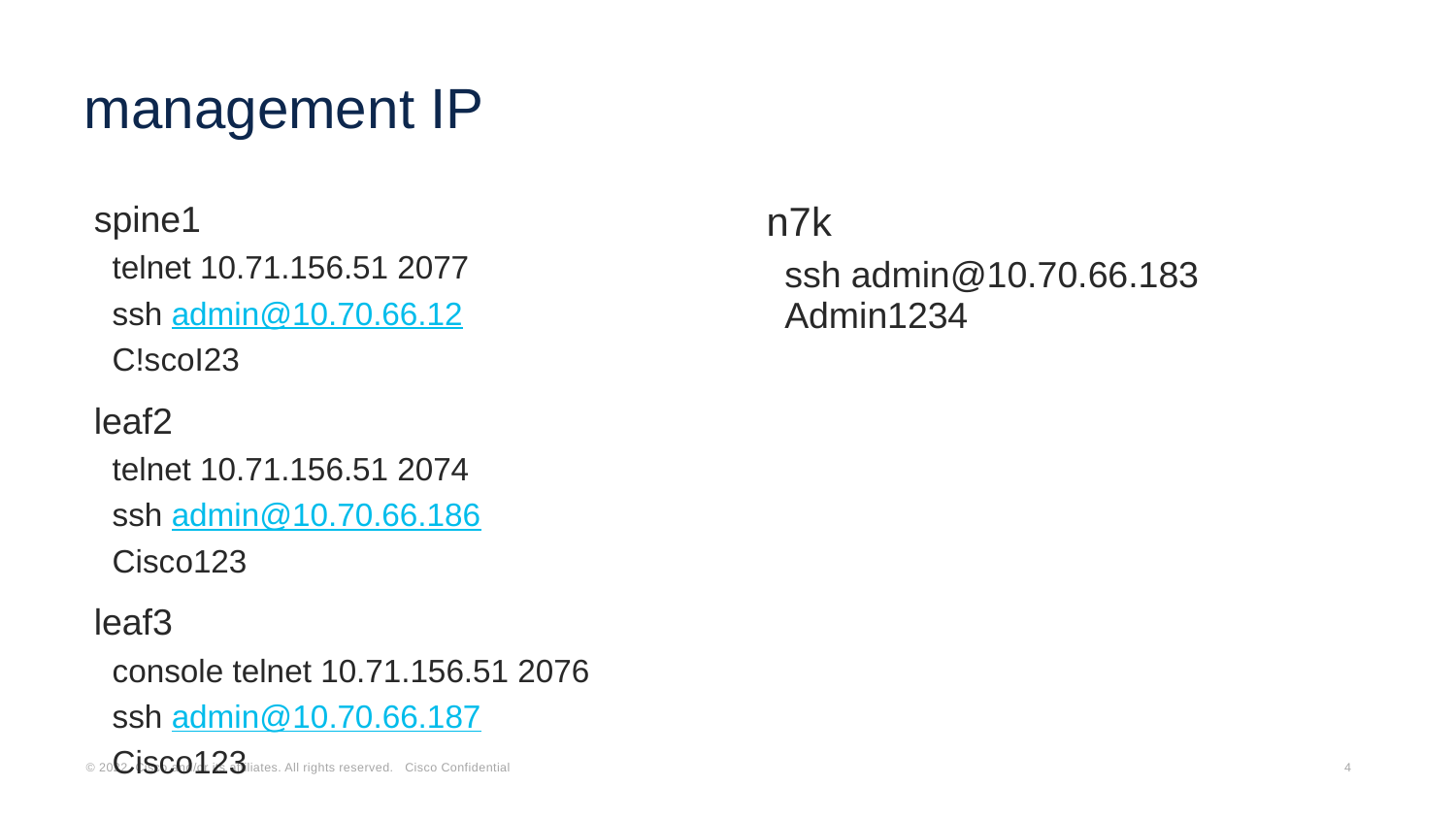

# management IP
spine1
telnet 10.71.156.51 2077
ssh admin@10.70.66.12
C!scoI23
leaf2
telnet 10.71.156.51 2074
ssh admin@10.70.66.186
Cisco123
leaf3
console telnet 10.71.156.51 2076
ssh admin@10.70.66.187
Cisco123
n7k
ssh admin@10.70.66.183 Admin1234